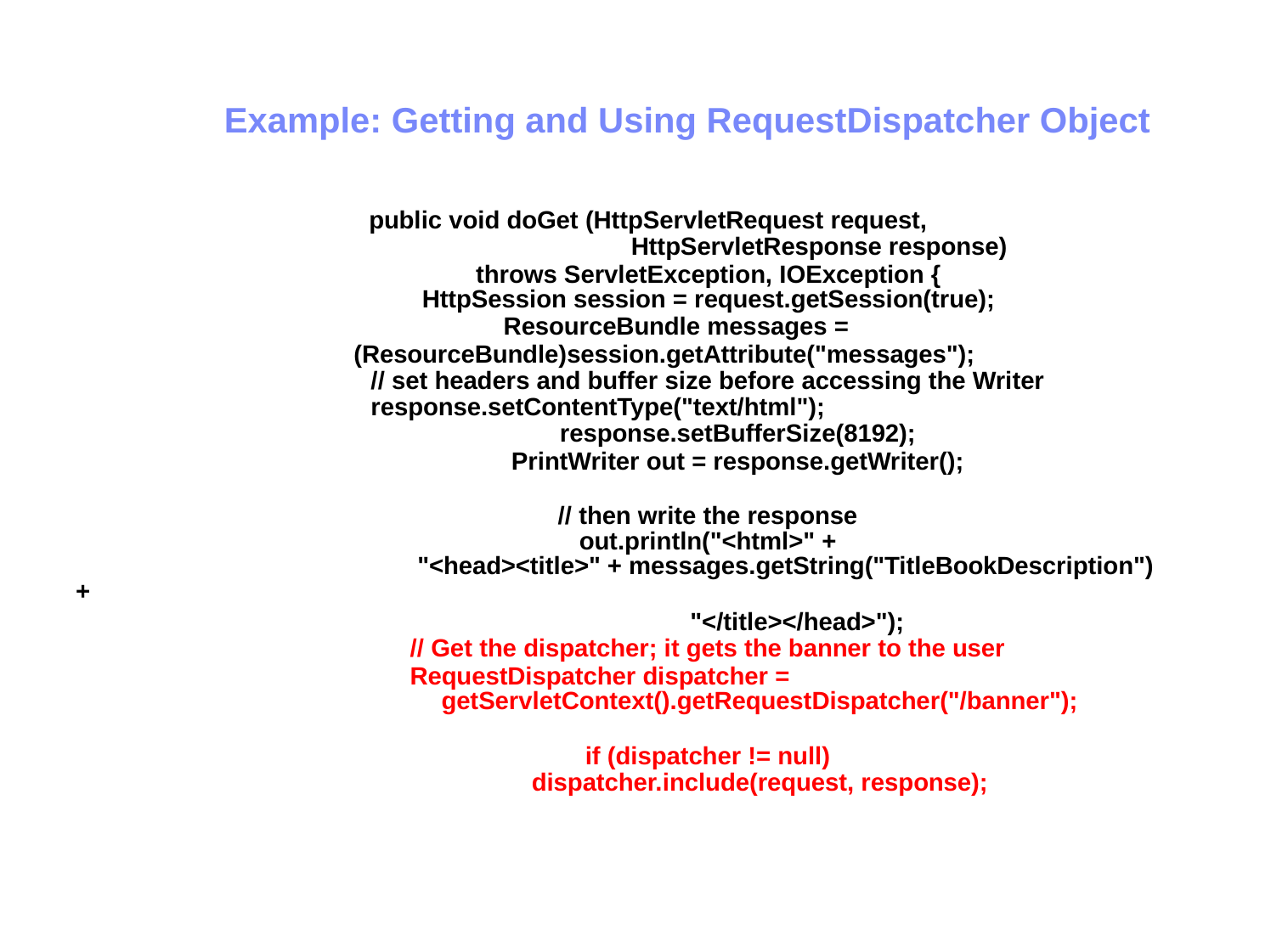

Antrix Consultancy Services

Example: Getting and Using RequestDispatcher Object

public void doGet (HttpServletRequest request,

HttpServletResponse response)

throws ServletException, IOException {

HttpSession session = request.getSession(true);
	ResourceBundle messages =

(ResourceBundle)session.getAttribute("messages");

// set headers and buffer size before accessing the Writer
response.setContentType("text/html");

response.setBufferSize(8192);

PrintWriter out = response.getWriter();

// then write the response

out.println("<html>" +

"<head><title>" + messages.getString("TitleBookDescription")

+

"</title></head>");

// Get the dispatcher; it gets the banner to the user
RequestDispatcher dispatcher =

getServletContext().getRequestDispatcher("/banner");

if (dispatcher != null)

dispatcher.include(request, response);

Madhusudhanan.P.K.